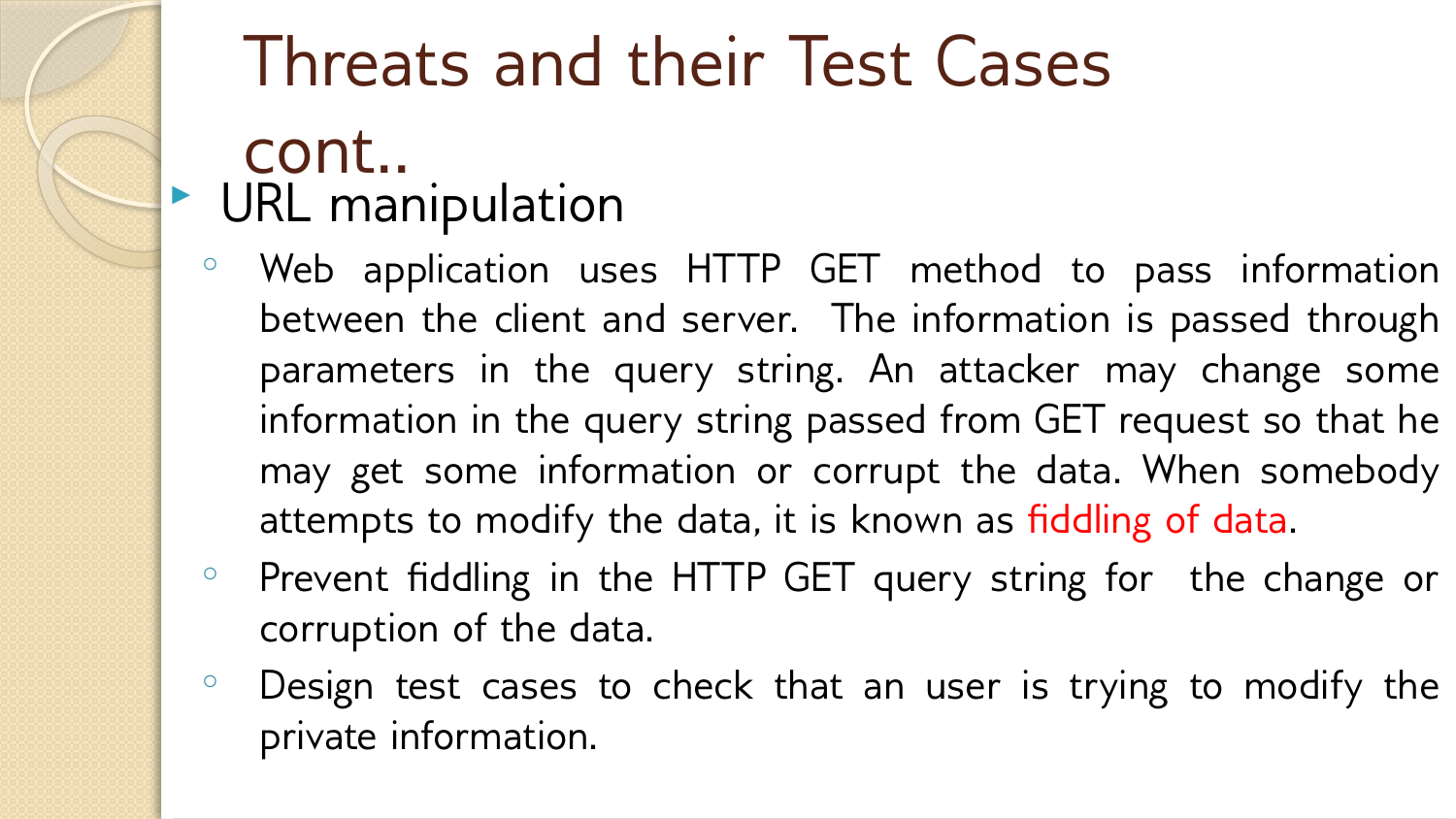

# Threats and their Test Cases       cont..
URL manipulation
Web application uses HTTP GET method to pass information between the client and server.  The information is passed through parameters in the query string. An attacker may change some information in the query string passed from GET request so that he may get some information or corrupt the data. When somebody attempts to modify the data, it is known as fiddling of data.
Prevent fiddling in the HTTP GET query string for  the change or corruption of the data.
Design test cases to check that an user is trying to modify the private information.